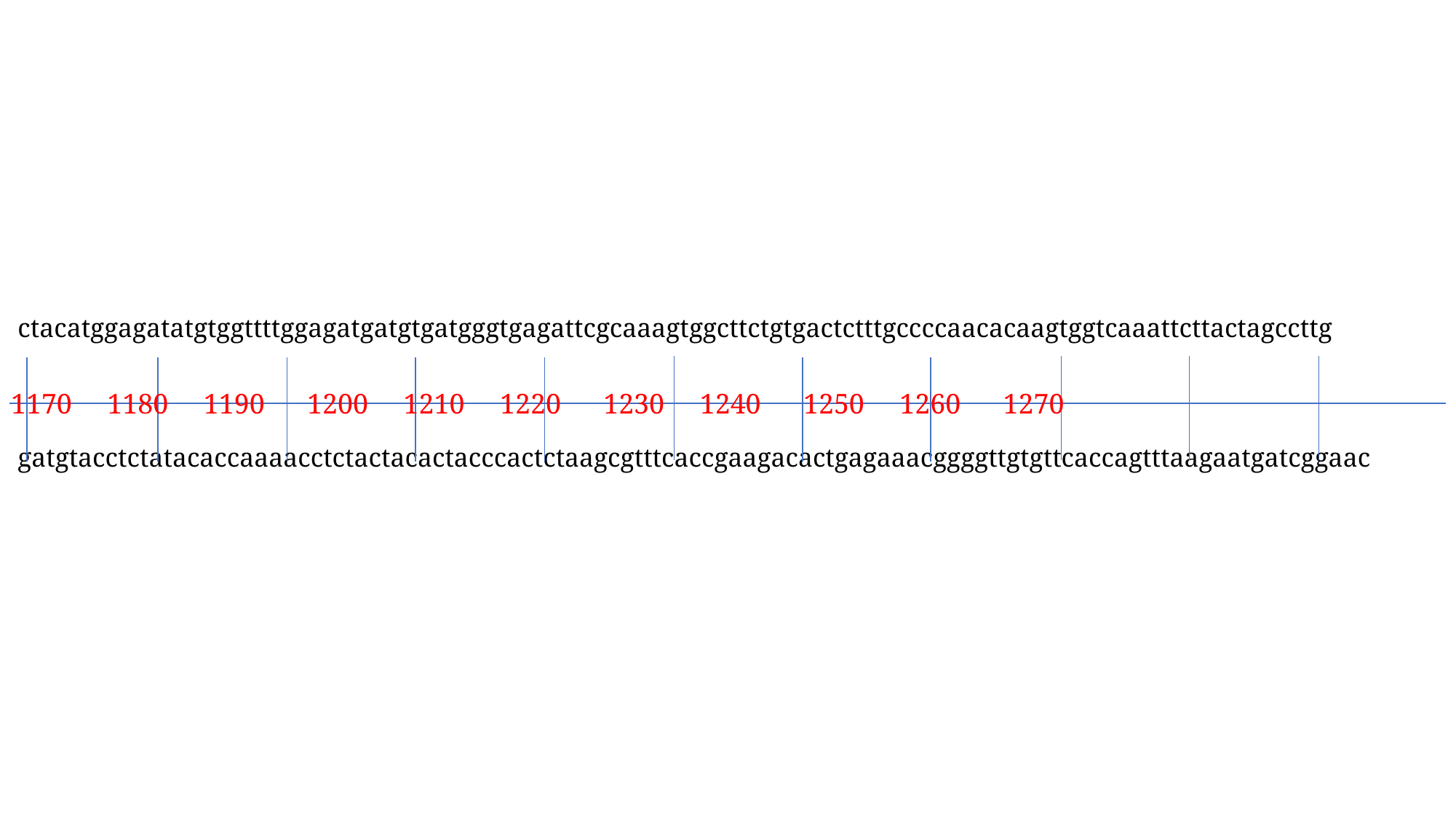

ctacatggagatatgtggttttggagatgatgtgatgggtgagattcgcaaagtggcttctgtgactctttgccccaacacaagtggtcaaattcttactagccttg

 gatgtacctctatacaccaaaacctctactacactacccactctaagcgtttcaccgaagacactgagaaacggggttgtgttcaccagtttaagaatgatcggaac

1170     1180     1190      1200     1210     1220      1230     1240      1250     1260      1270